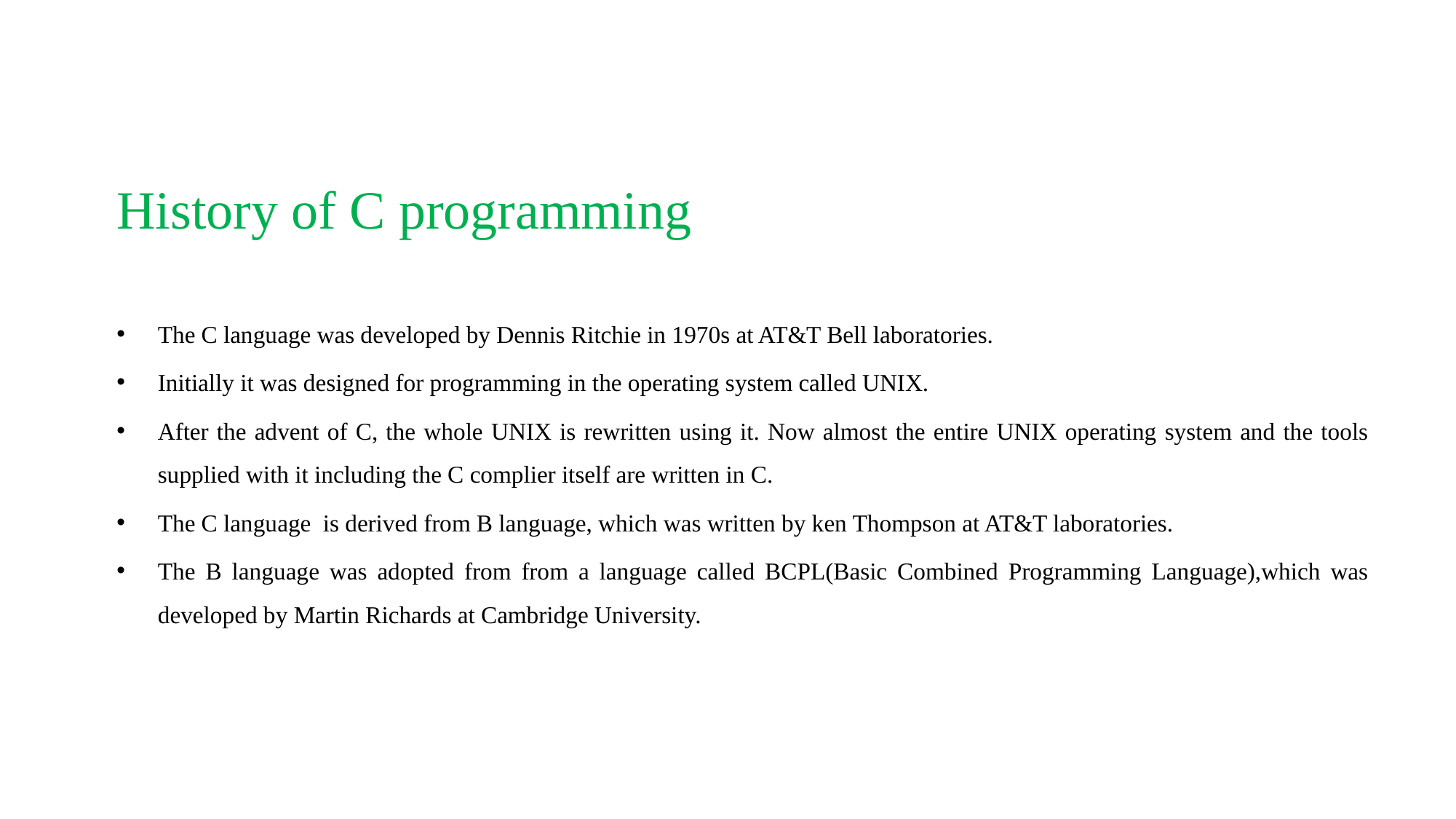

History of C programming

The C language was developed by Dennis Ritchie in 1970s at AT&T Bell laboratories.
Initially it was designed for programming in the operating system called UNIX.
After the advent of C, the whole UNIX is rewritten using it. Now almost the entire UNIX operating system and the tools supplied with it including the C complier itself are written in C.
The C language  is derived from B language, which was written by ken Thompson at AT&T laboratories.
The B language was adopted from from a language called BCPL(Basic Combined Programming Language),which was developed by Martin Richards at Cambridge University.